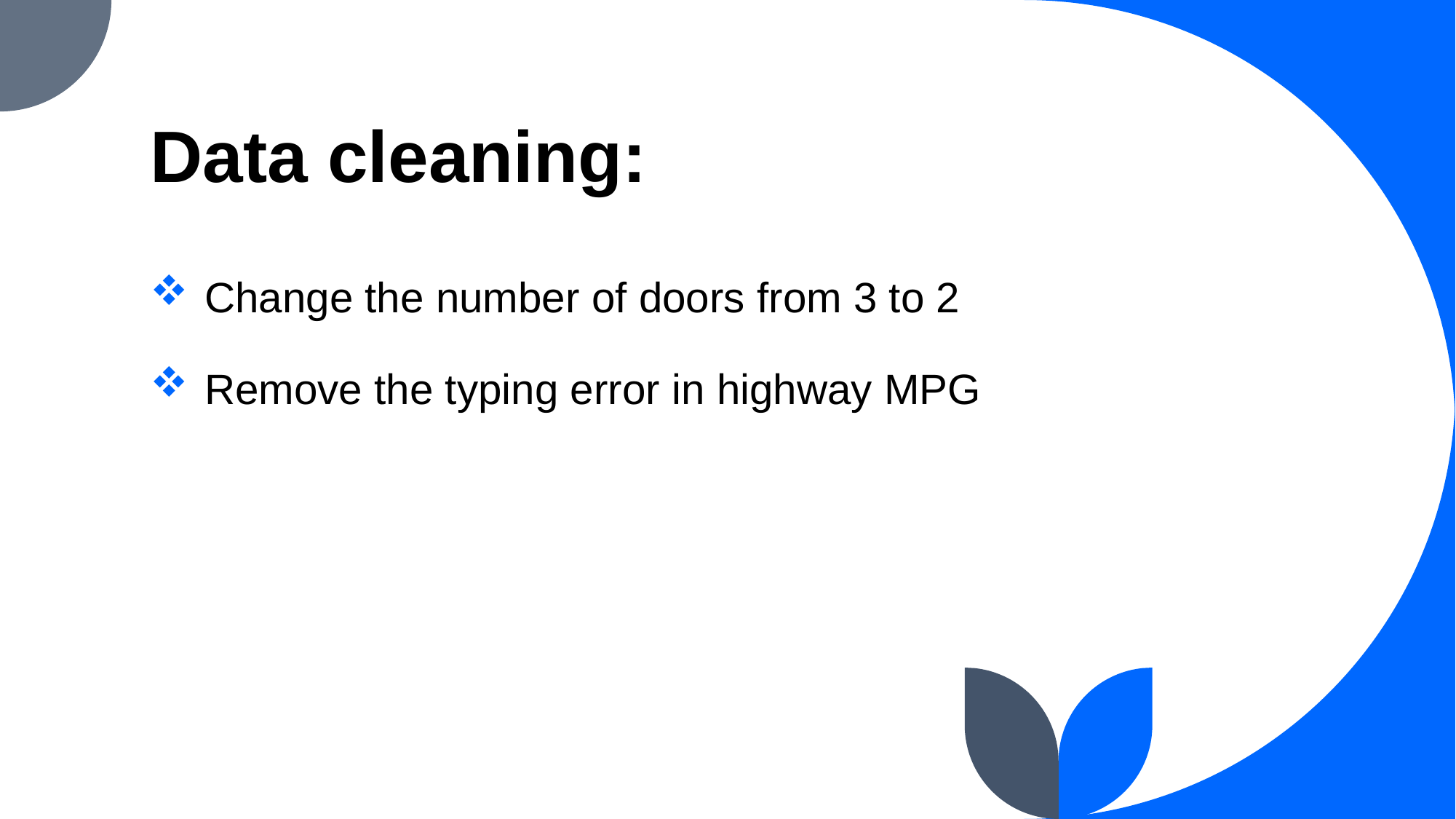

# Data cleaning:
Change the number of doors from 3 to 2
Remove the typing error in highway MPG